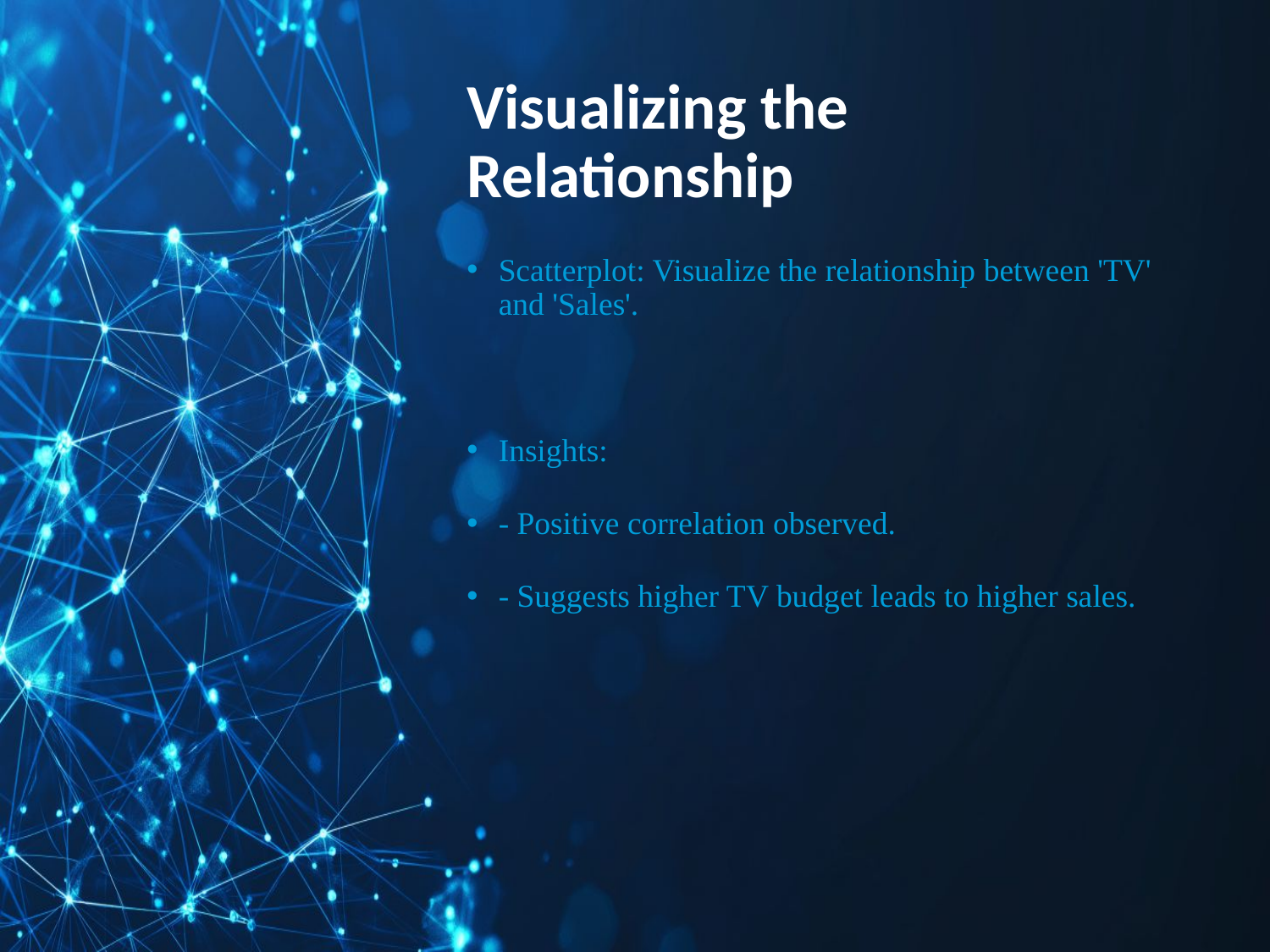

# Visualizing the Relationship
Scatterplot: Visualize the relationship between 'TV' and 'Sales'.

Insights:
- Positive correlation observed.
- Suggests higher TV budget leads to higher sales.